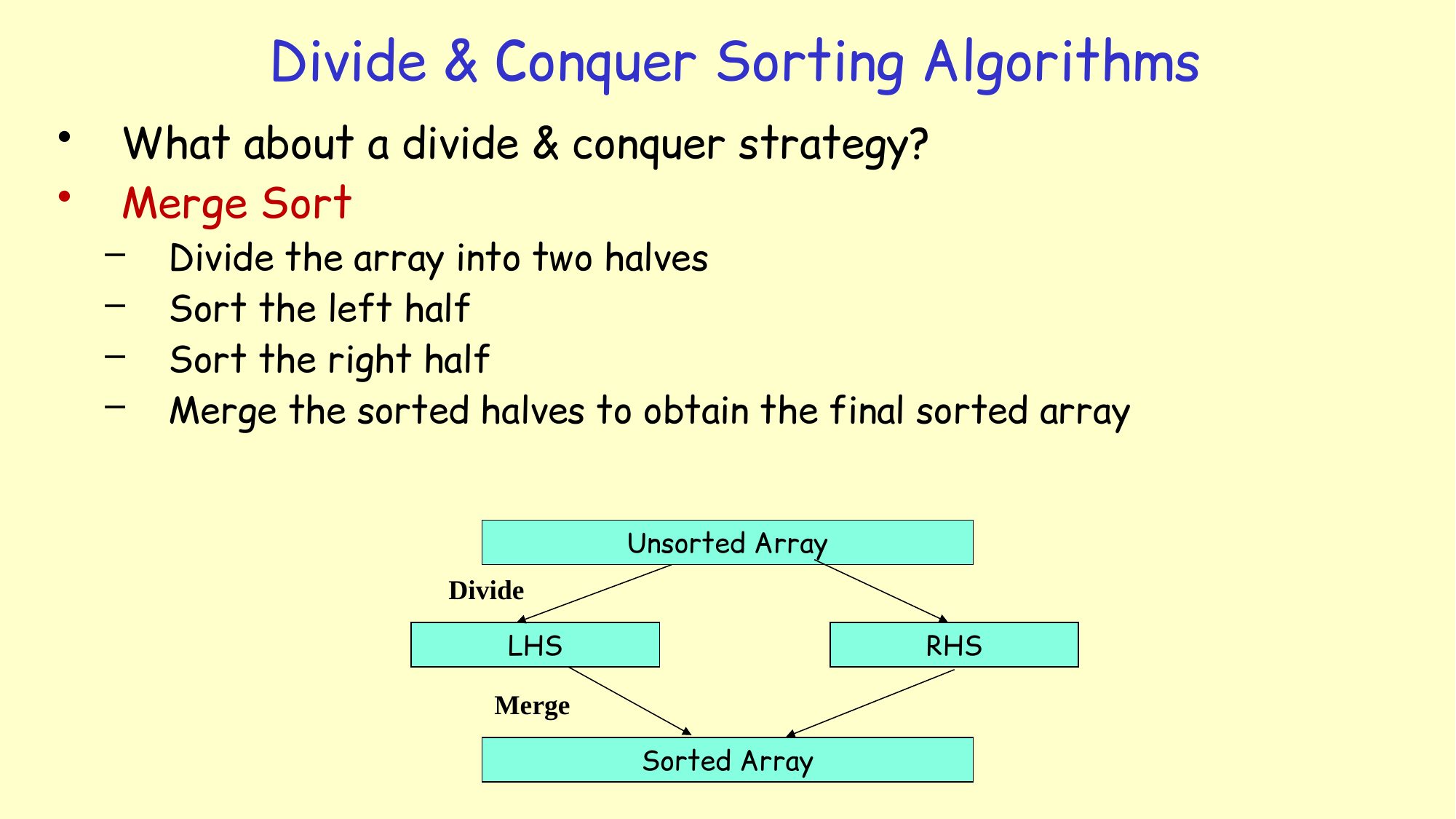

# Divide & Conquer Sorting Algorithms
What about a divide & conquer strategy?
Merge Sort
Divide the array into two halves
Sort the left half
Sort the right half
Merge the sorted halves to obtain the final sorted array
Unsorted Array
Divide
LHS
RHS
Merge
Sorted Array